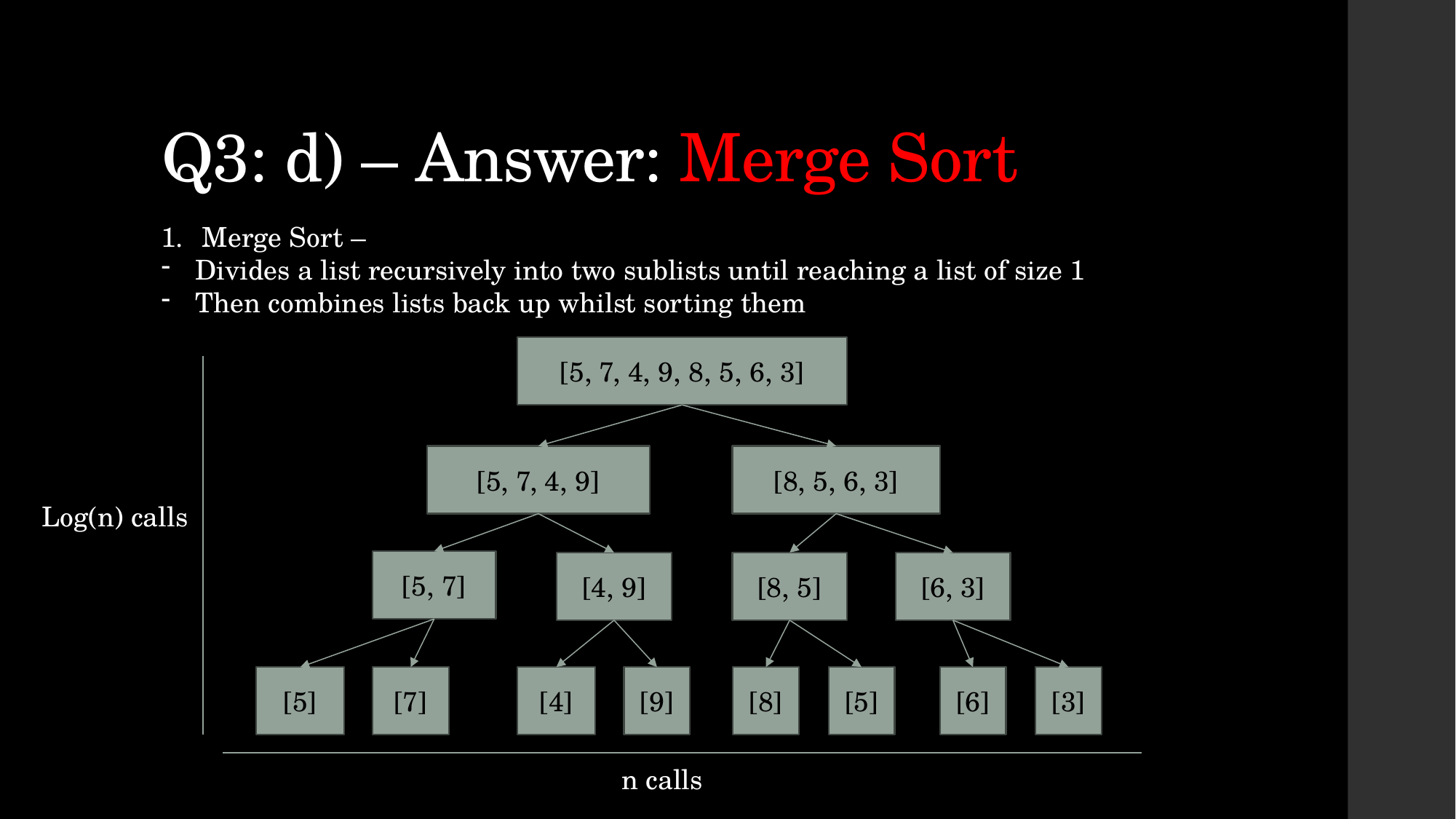

# Q3: d) – Answer: Merge Sort
Merge Sort –
Divides a list recursively into two sublists until reaching a list of size 1
Then combines lists back up whilst sorting them
[5, 7, 4, 9, 8, 5, 6, 3]
[5, 7, 4, 9]
[8, 5, 6, 3]
Log(n) calls
[5, 7]
[4, 9]
[8, 5]
[6, 3]
[5]
[7]
[4]
[9]
[8]
[5]
[6]
[3]
n calls